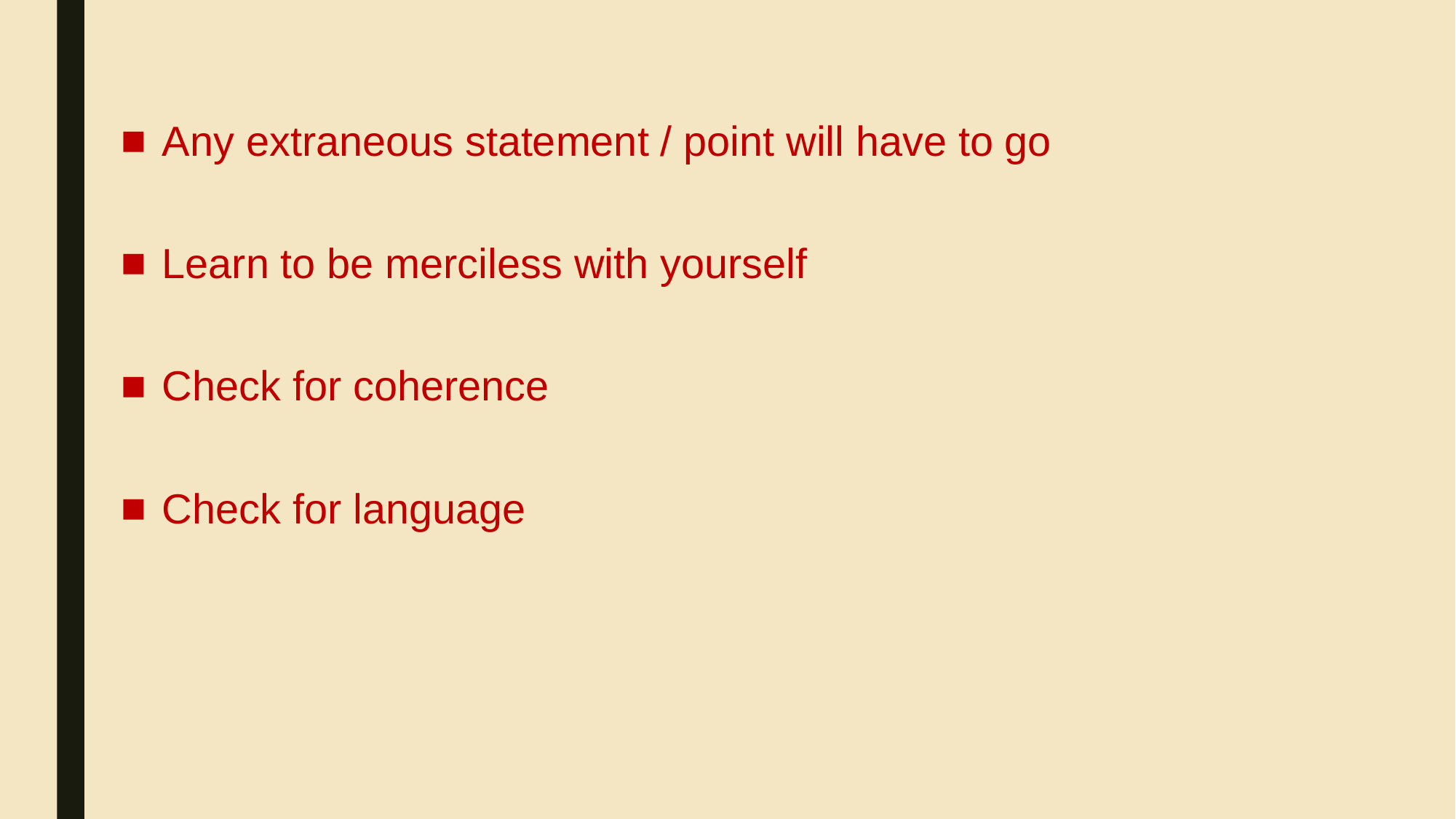

#
Any extraneous statement / point will have to go

Learn to be merciless with yourself

Check for coherence

Check for language